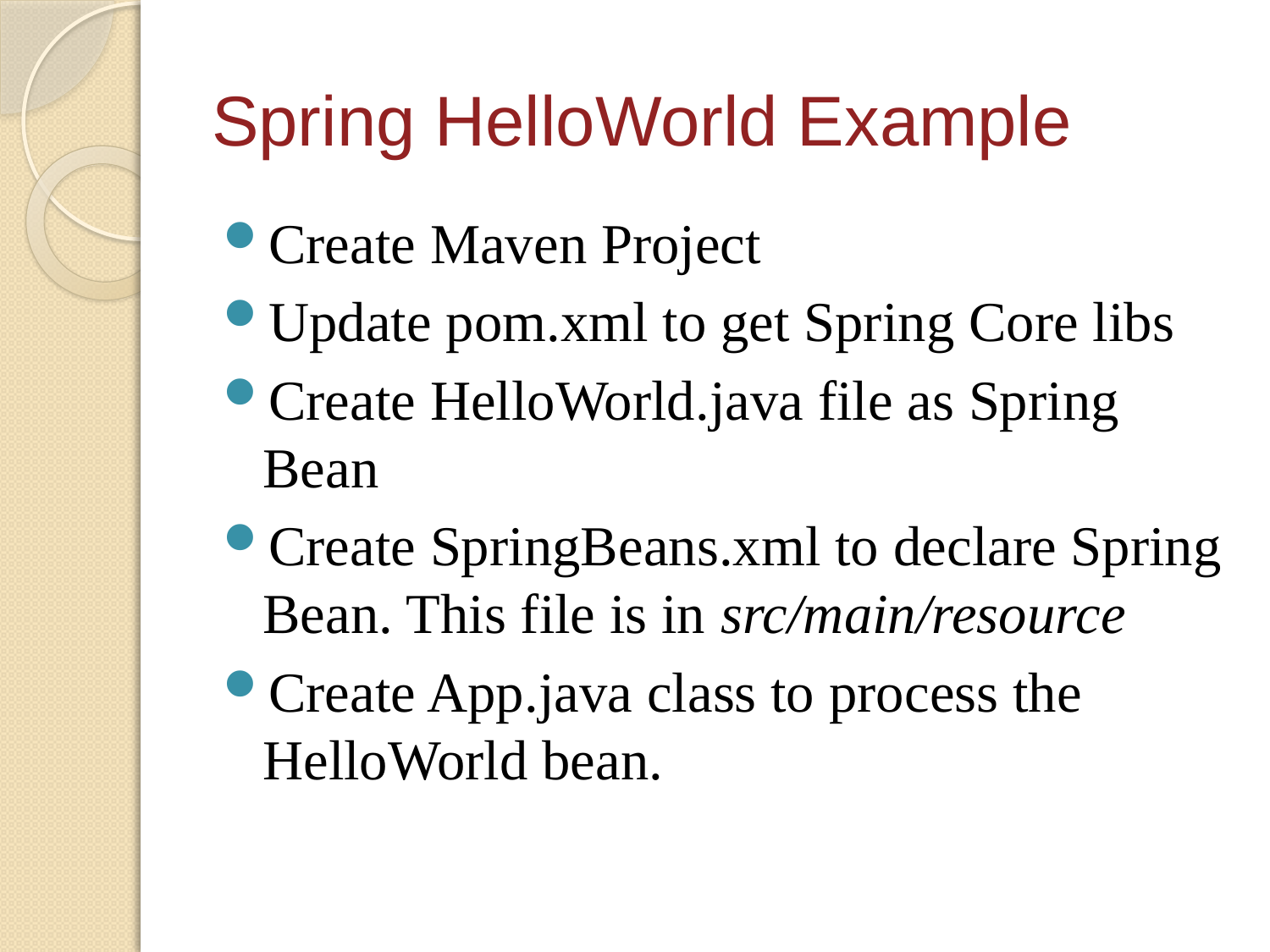

# Spring HelloWorld Example
Create Maven Project
Update pom.xml to get Spring Core libs
Create HelloWorld.java file as Spring Bean
Create SpringBeans.xml to declare Spring Bean. This file is in src/main/resource
Create App.java class to process the HelloWorld bean.